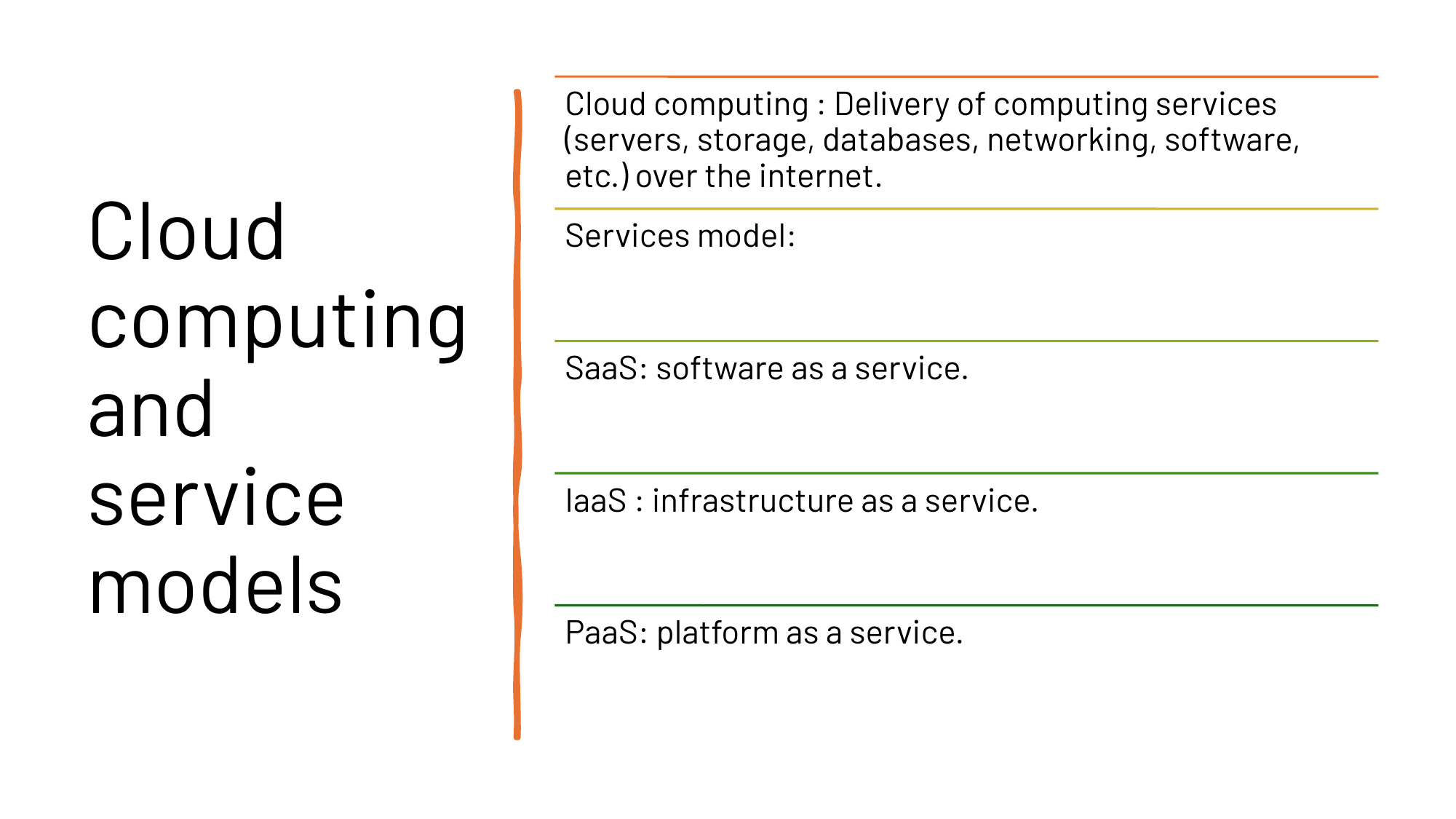

Cloud computing : Delivery of computing services (servers, storage, databases, networking, software, etc.) over the internet.
Services model:
SaaS: software as a service.
IaaS : infrastructure as a service.
PaaS: platform as a service.
# Cloud computing and service models